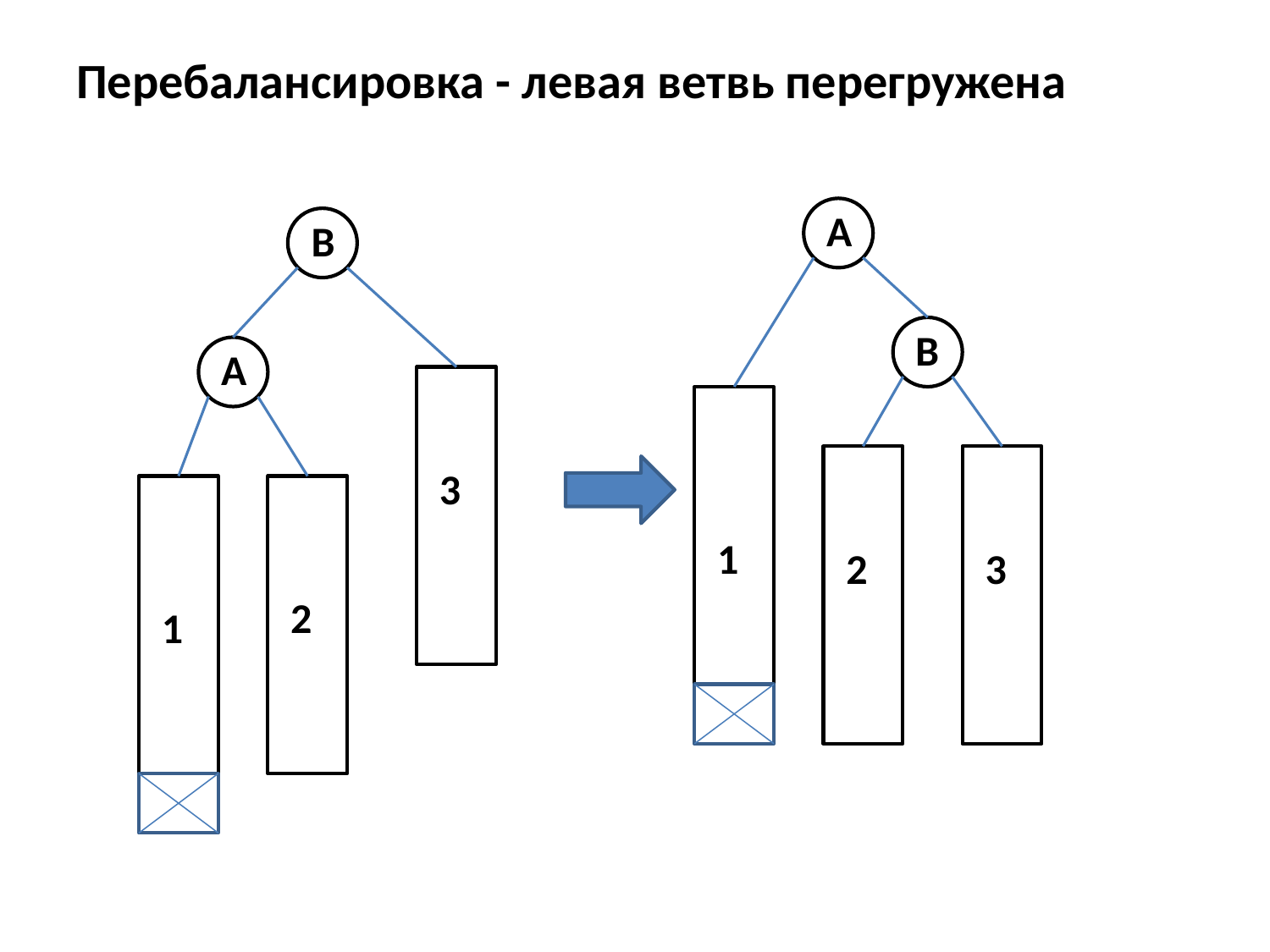

# Перебалансировка - левая ветвь перегружена

A

B

B

A

3

1
2
3
2
1